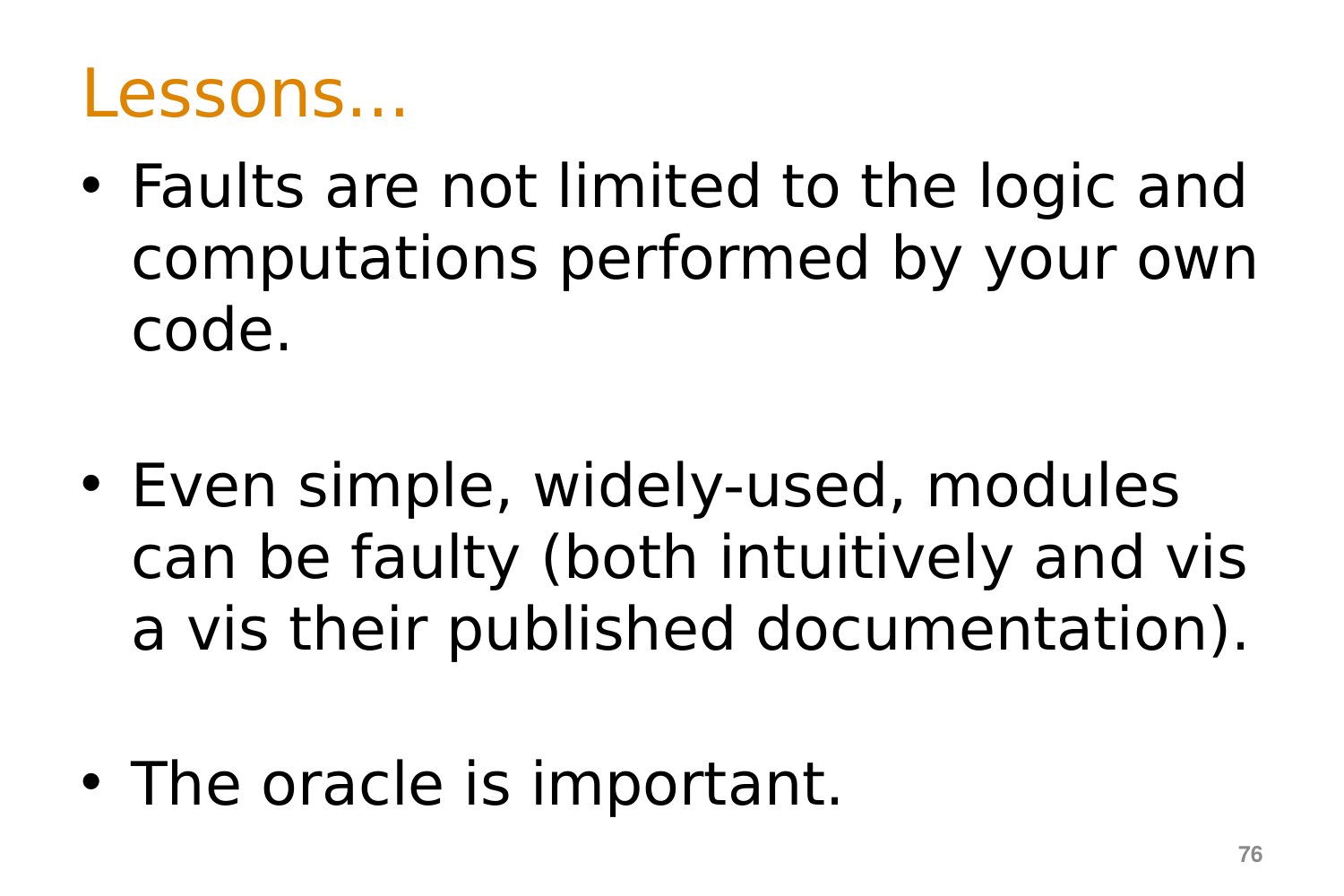

# Lessons...
Faults are not limited to the logic and computations performed by your own code.
Even simple, widely-used, modules can be faulty (both intuitively and vis a vis their published documentation).
The oracle is important.
Faulty software can cover all execution paths and produce what appears to be “correct” outcomes.

76